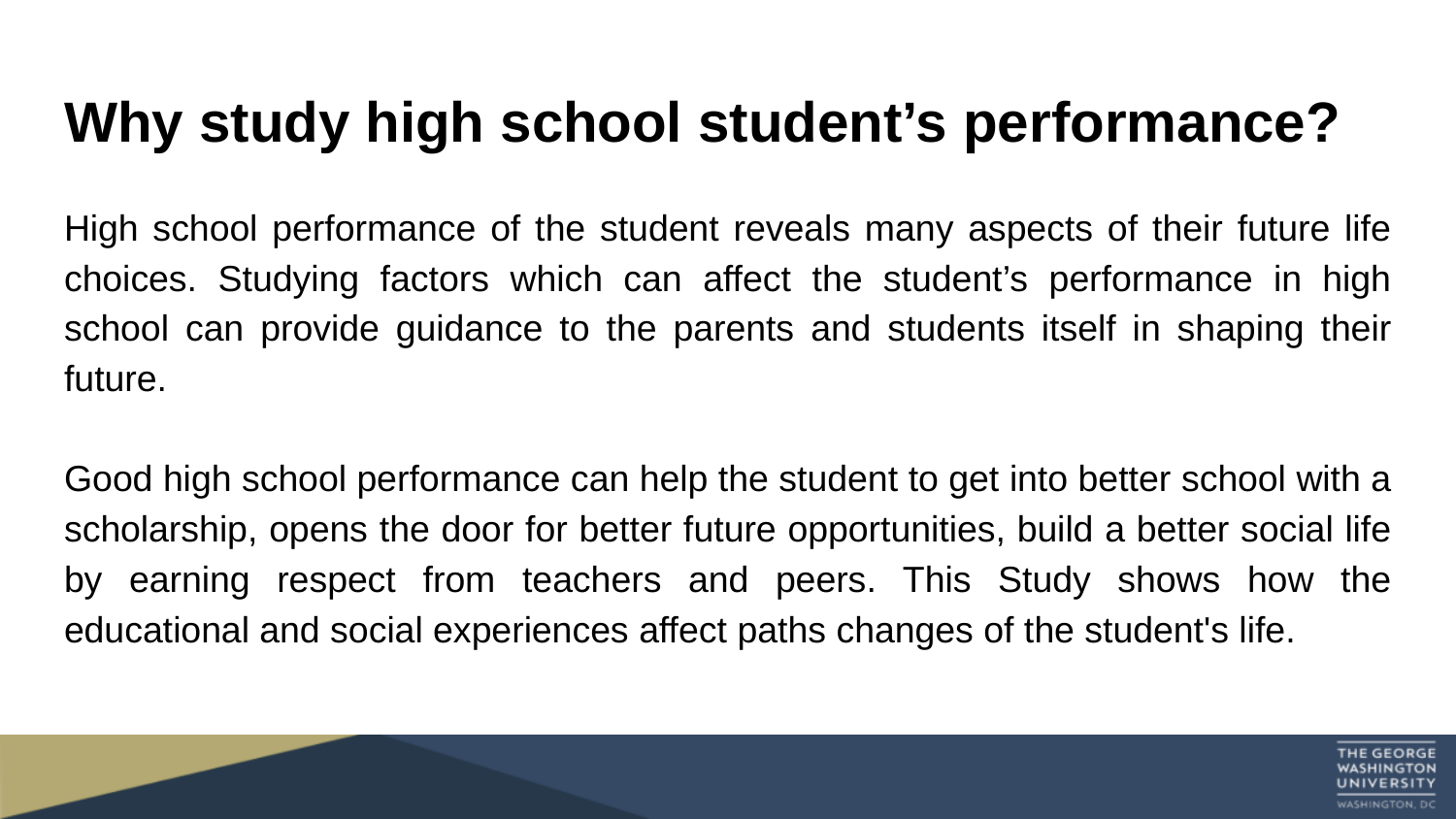

# Why study high school student’s performance?
High school performance of the student reveals many aspects of their future life choices. Studying factors which can affect the student’s performance in high school can provide guidance to the parents and students itself in shaping their future.

Good high school performance can help the student to get into better school with a scholarship, opens the door for better future opportunities, build a better social life by earning respect from teachers and peers. This Study shows how the educational and social experiences affect paths changes of the student's life.